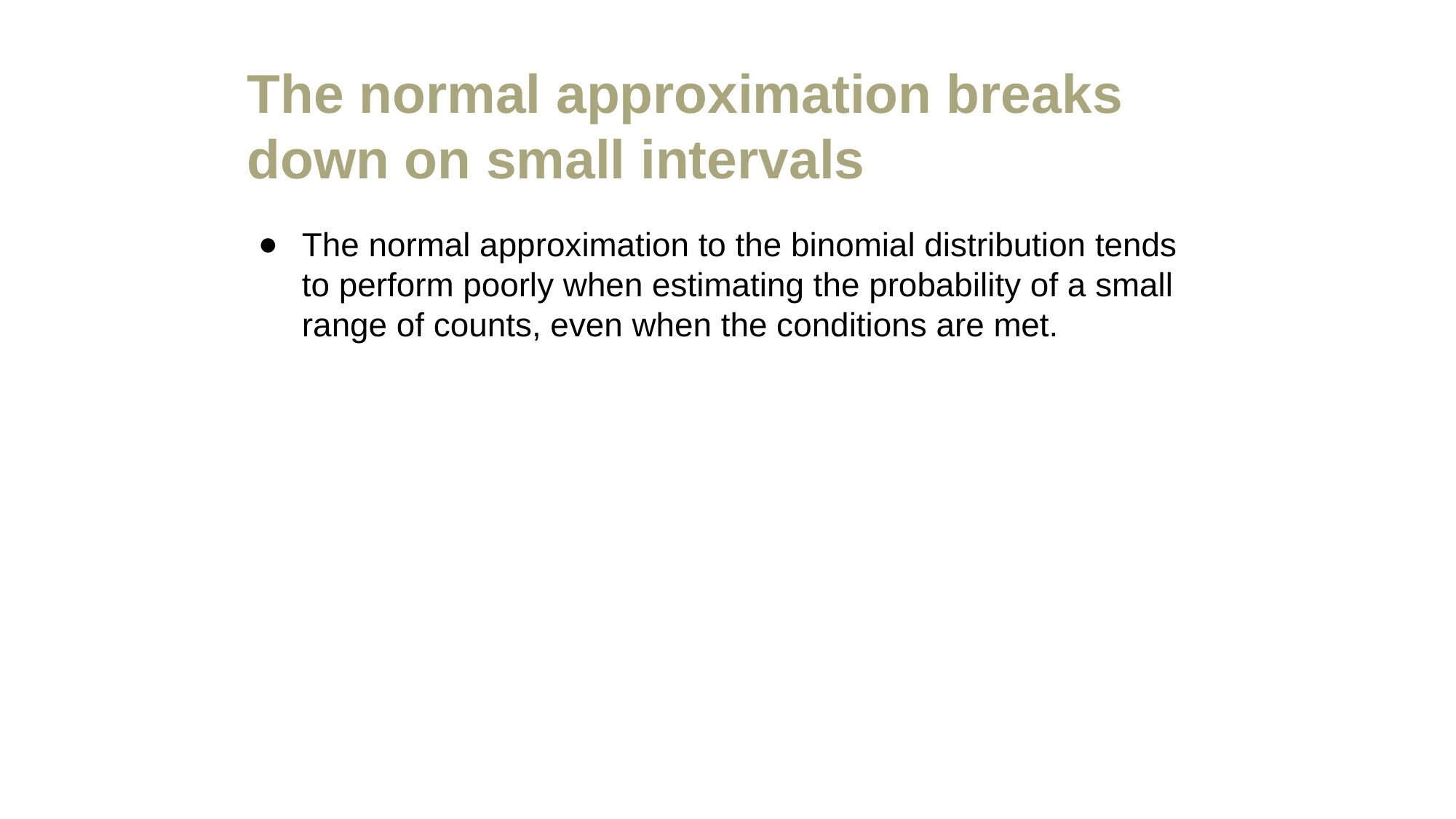

# The normal approximation breaks down on small intervals
The normal approximation to the binomial distribution tends to perform poorly when estimating the probability of a small range of counts, even when the conditions are met.